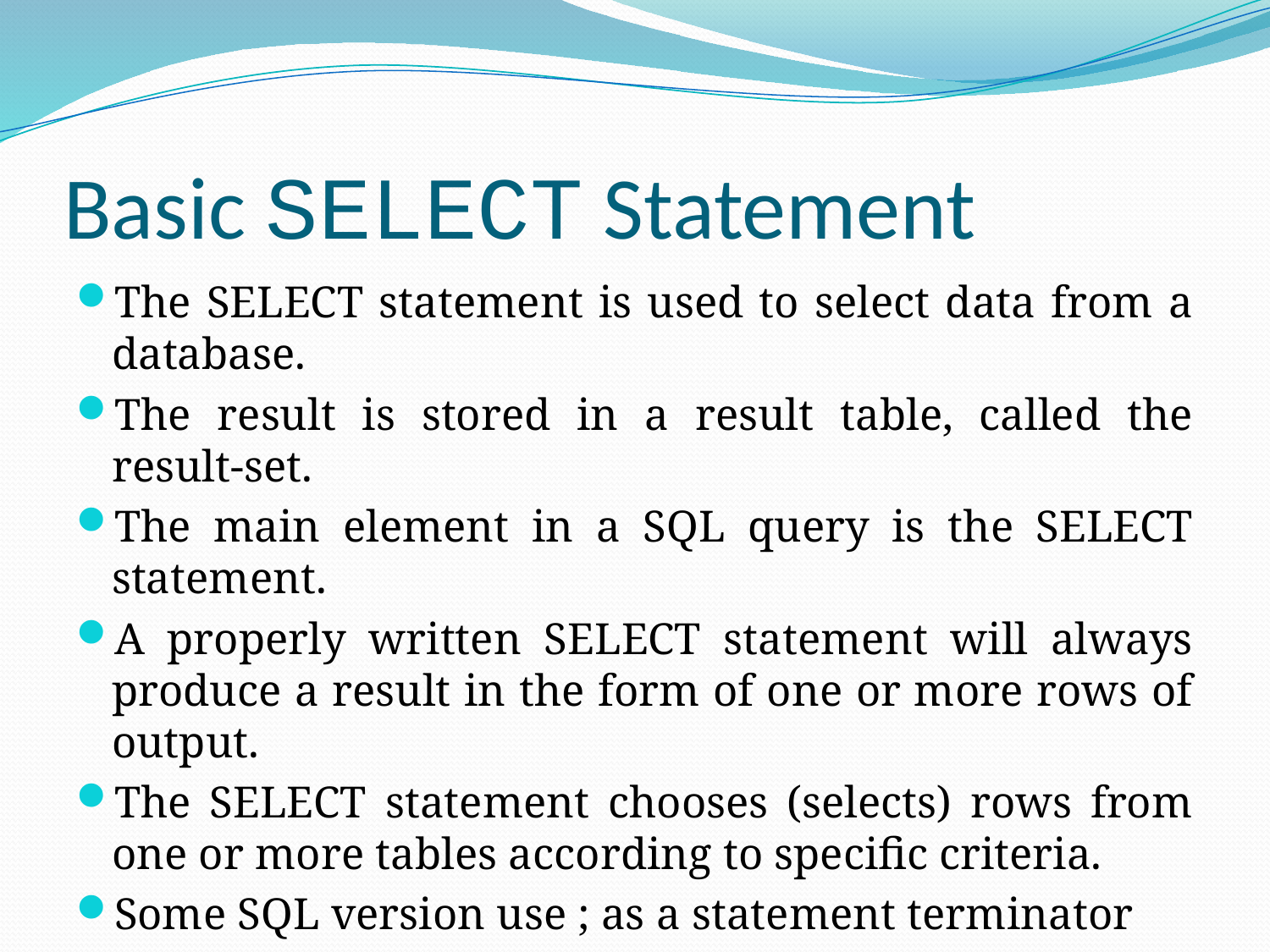

# Basic SELECT Statement
The SELECT statement is used to select data from a database.
The result is stored in a result table, called the result-set.
The main element in a SQL query is the SELECT statement.
A properly written SELECT statement will always produce a result in the form of one or more rows of output.
The SELECT statement chooses (selects) rows from one or more tables according to specific criteria.
Some SQL version use ; as a statement terminator